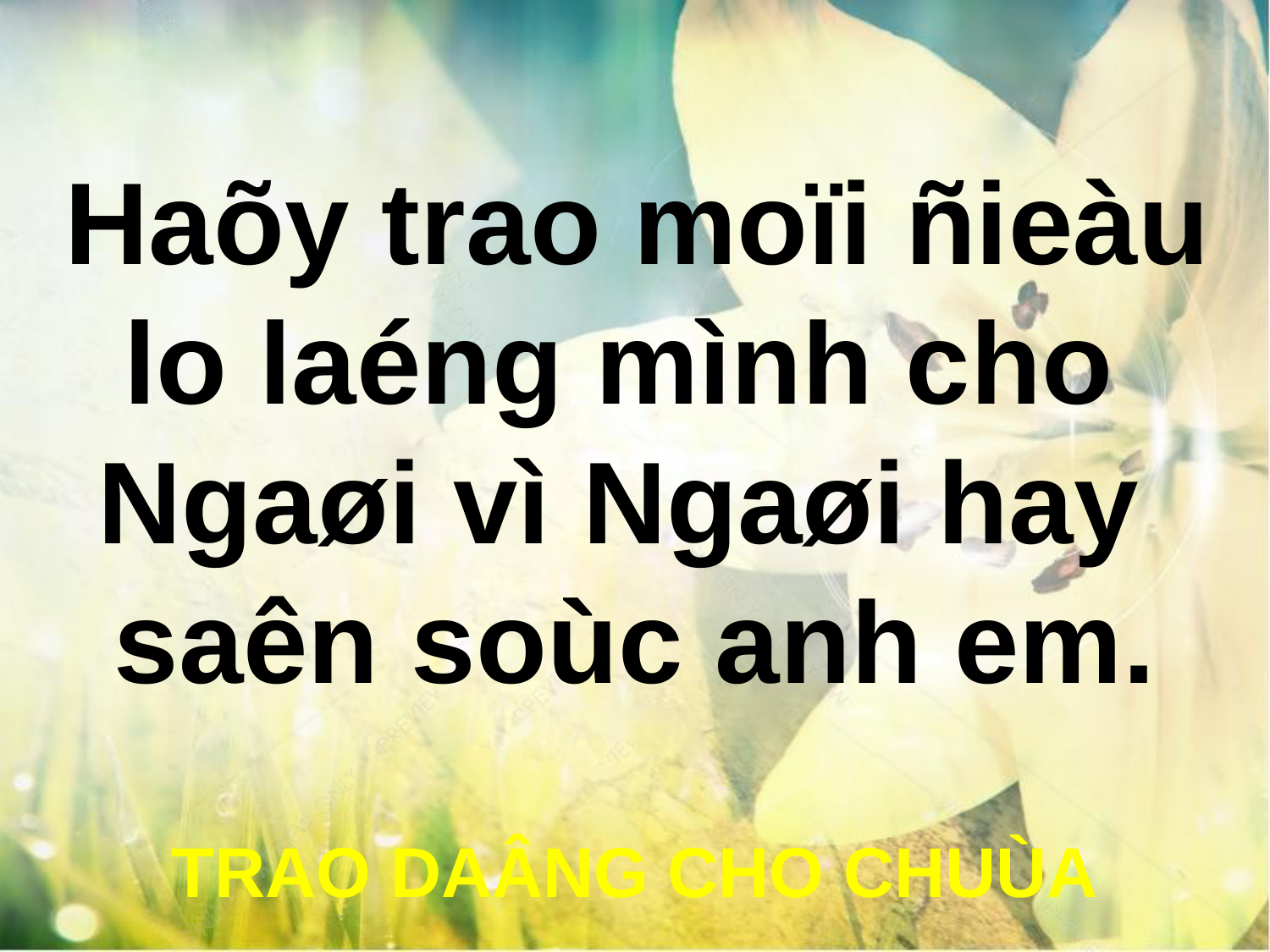

Haõy trao moïi ñieàu
lo laéng mình cho
Ngaøi vì Ngaøi hay
saên soùc anh em.
TRAO DAÂNG CHO CHUÙA